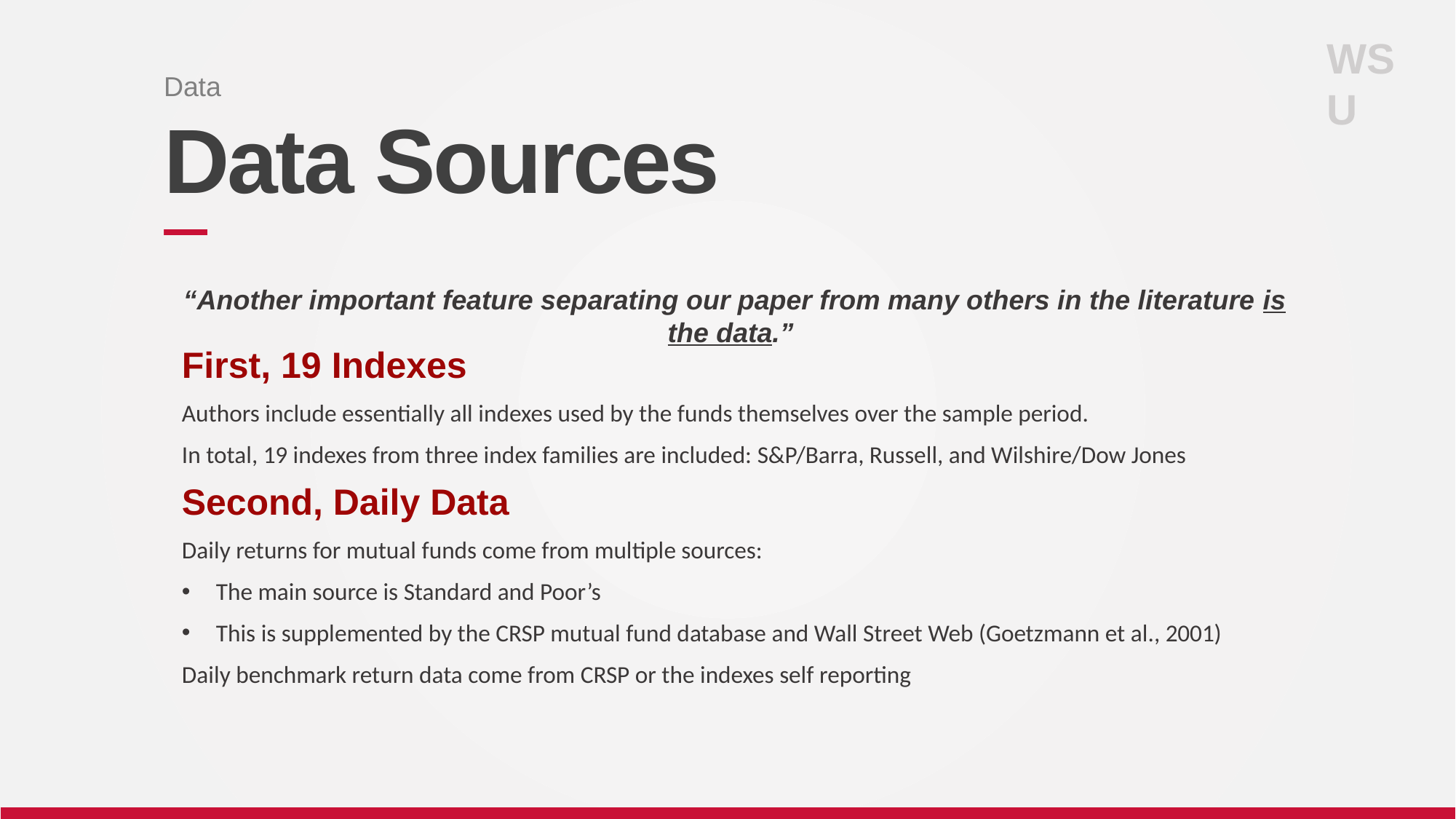

WSU
Data
# Data Sources

“Another important feature separating our paper from many others in the literature is the data.”
First, 19 Indexes
Authors include essentially all indexes used by the funds themselves over the sample period.
In total, 19 indexes from three index families are included: S&P/Barra, Russell, and Wilshire/Dow Jones
Second, Daily Data
Daily returns for mutual funds come from multiple sources:
The main source is Standard and Poor’s
This is supplemented by the CRSP mutual fund database and Wall Street Web (Goetzmann et al., 2001)
Daily benchmark return data come from CRSP or the indexes self reporting